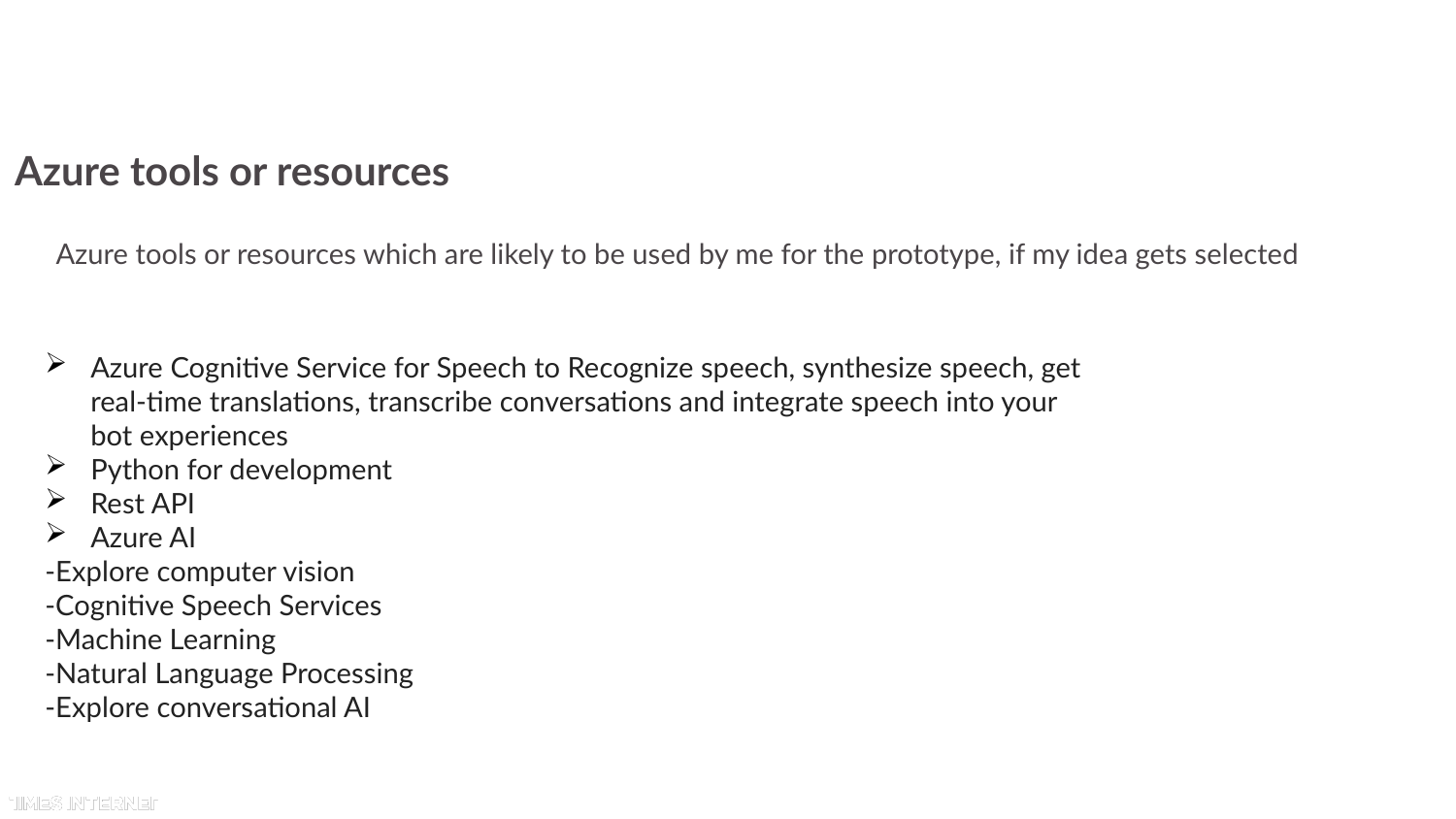

# Azure tools or resources
Azure tools or resources which are likely to be used by me for the prototype, if my idea gets selected
Azure Cognitive Service for Speech to Recognize speech, synthesize speech, get real-time translations, transcribe conversations and integrate speech into your bot experiences
Python for development
Rest API
Azure AI
-Explore computer vision
-Cognitive Speech Services
-Machine Learning
-Natural Language Processing
-Explore conversational AI